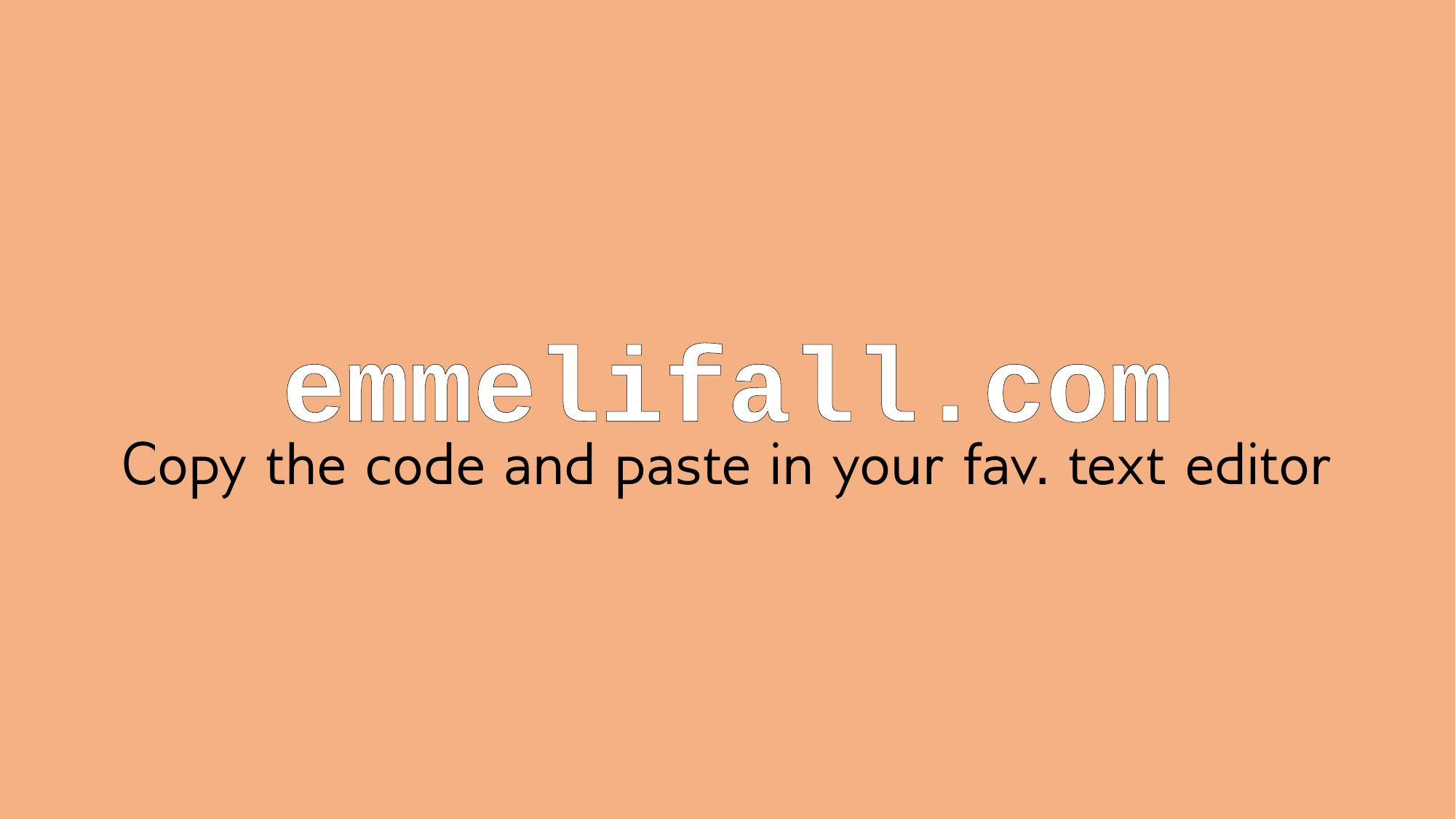

emmelifall.com
Copy the code and paste in your fav. text editor